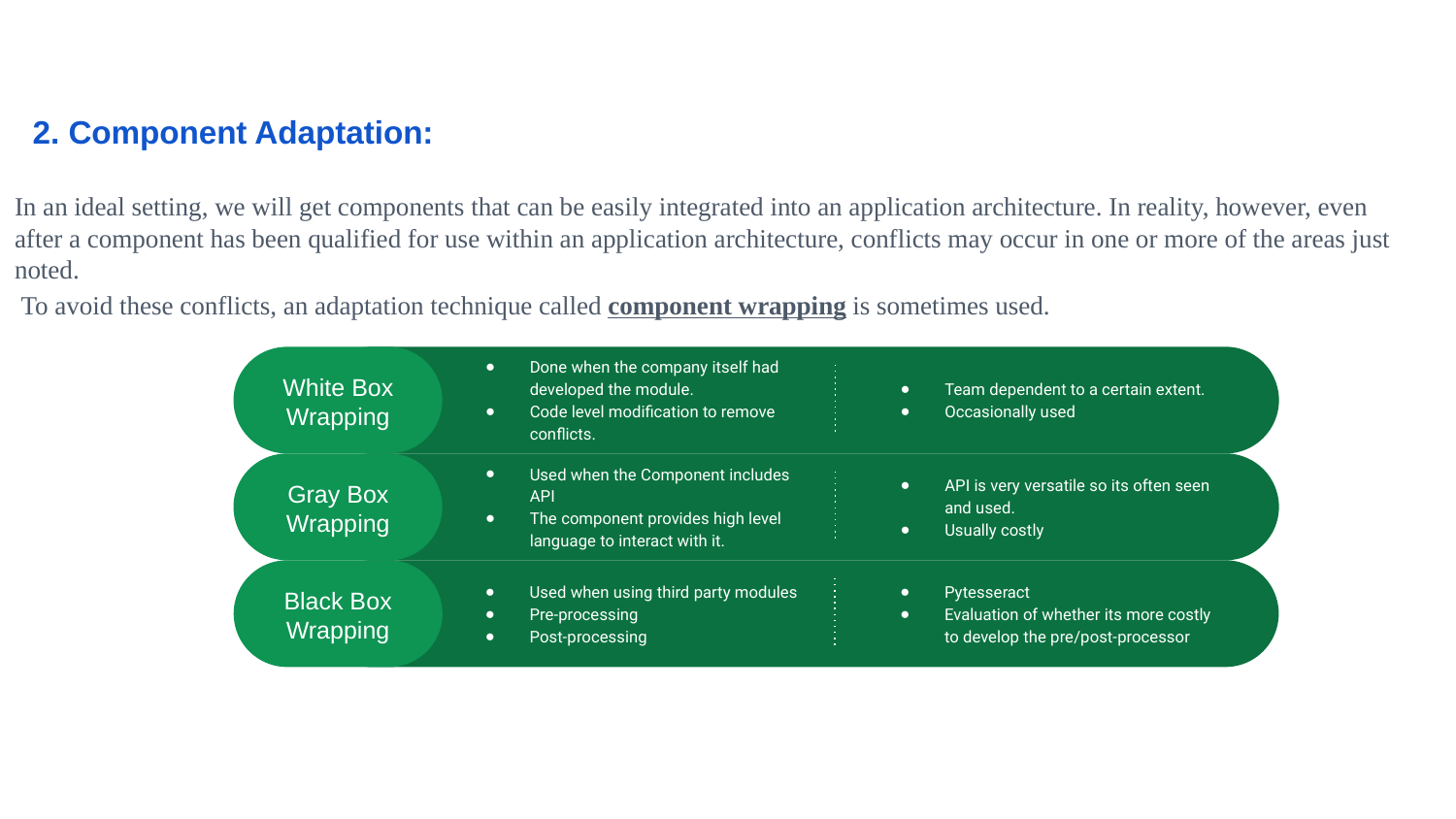

2. Component Adaptation:

In an ideal setting, we will get components that can be easily integrated into an application architecture. In reality, however, even after a component has been qualified for use within an application architecture, conflicts may occur in one or more of the areas just noted.
 To avoid these conflicts, an adaptation technique called component wrapping is sometimes used.

Done when the company itself had developed the module.
Code level modification to remove conflicts.
Team dependent to a certain extent.
Occasionally used
White Box Wrapping

Used when the Component includes API
The component provides high level language to interact with it.
API is very versatile so its often seen and used.
Usually costly
Gray Box Wrapping

Used when using third party modules
Pre-processing
Post-processing
Pytesseract
Evaluation of whether its more costly to develop the pre/post-processor
Black Box Wrapping